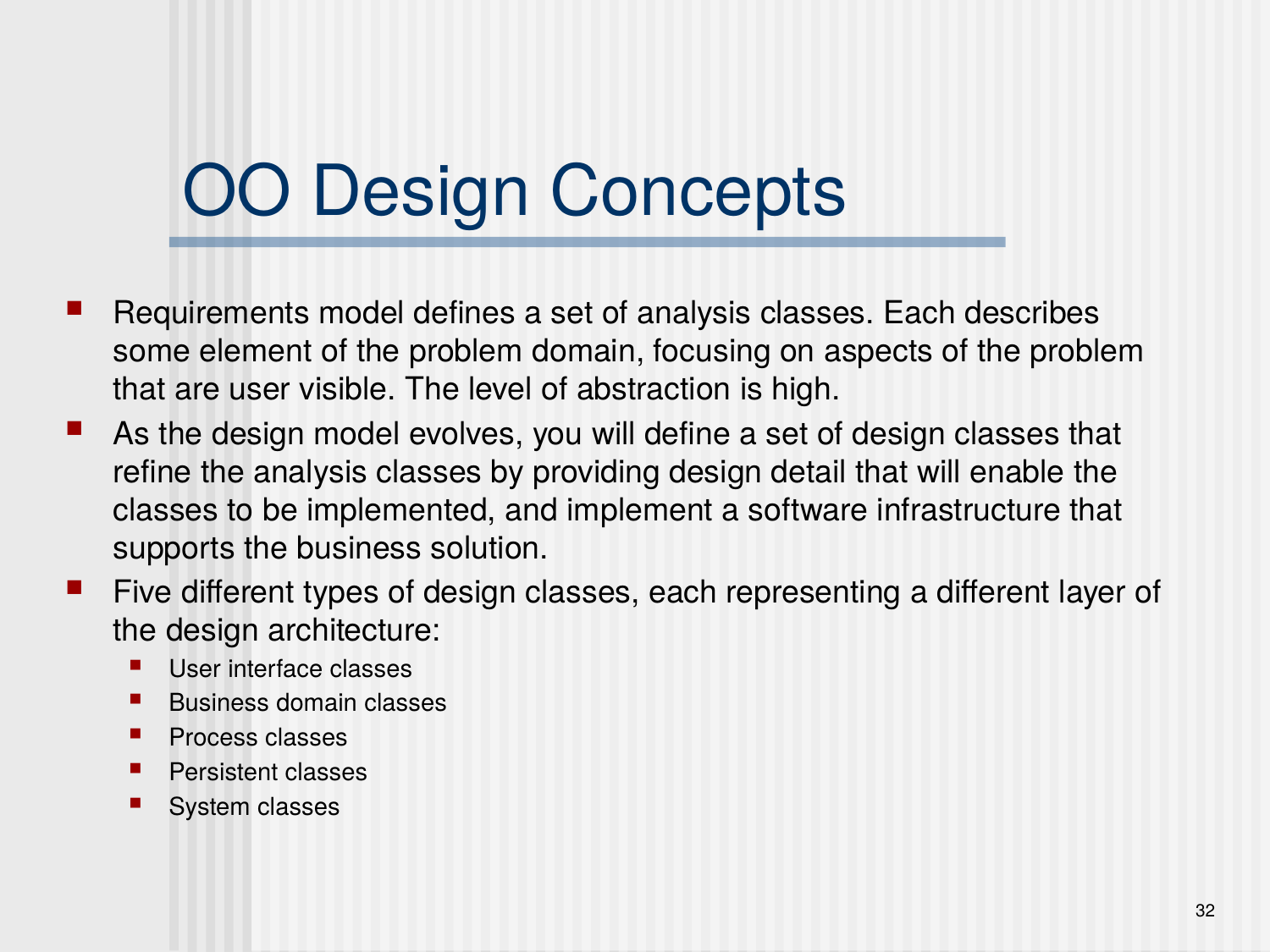

# OO Design Concepts
Requirements model defines a set of analysis classes. Each describes some element of the problem domain, focusing on aspects of the problem that are user visible. The level of abstraction is high.
As the design model evolves, you will define a set of design classes that refine the analysis classes by providing design detail that will enable the classes to be implemented, and implement a software infrastructure that supports the business solution.
Five different types of design classes, each representing a different layer of the design architecture:
User interface classes
Business domain classes
Process classes
Persistent classes
System classes
32